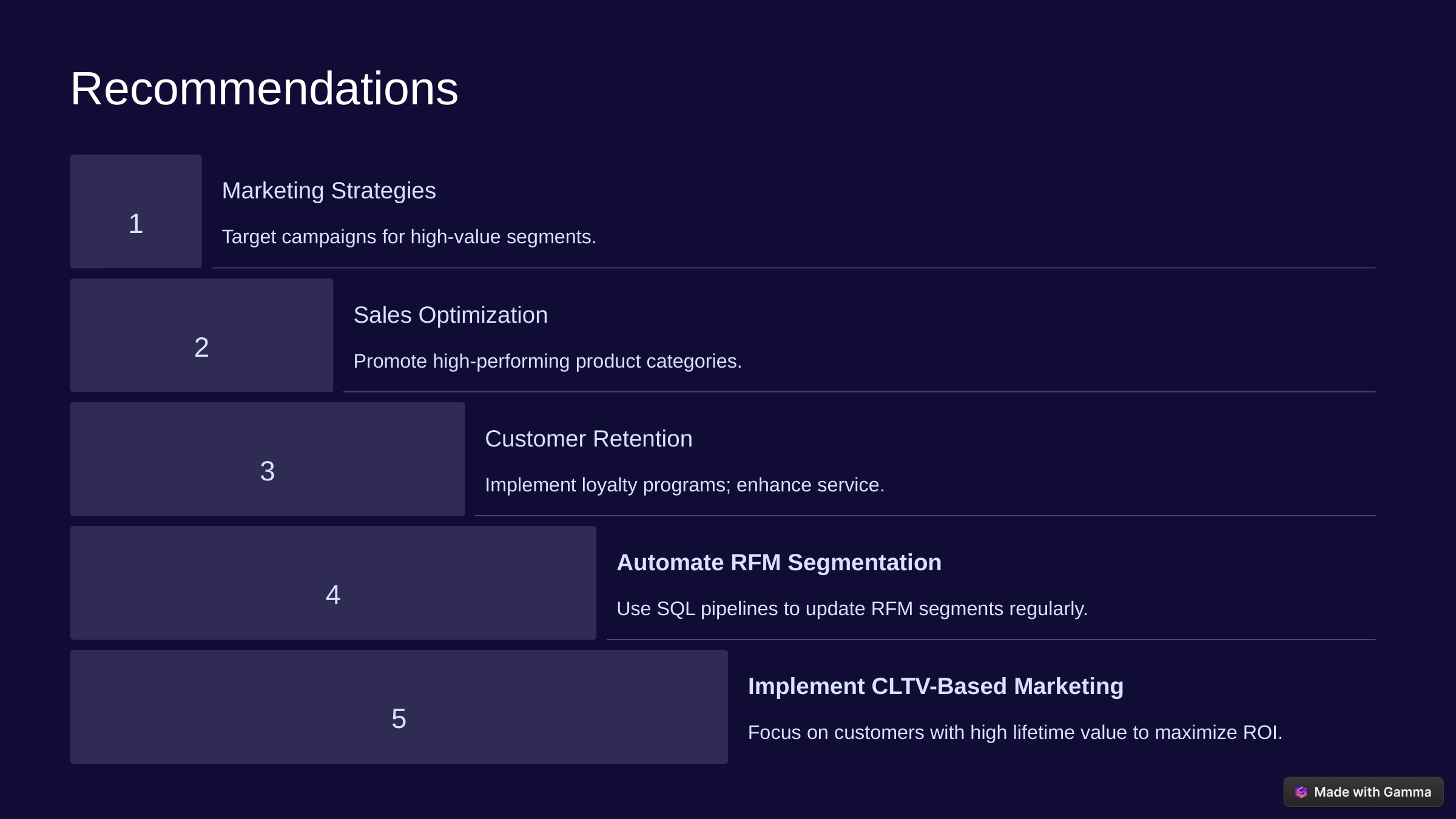

Recommendations

Marketing Strategies
1
Target campaigns for high-value segments.

Sales Optimization
2
Promote high-performing product categories.

Customer Retention
3
Implement loyalty programs; enhance service.

Automate RFM Segmentation
4
Use SQL pipelines to update RFM segments regularly.

Implement CLTV-Based Marketing
5
Focus on customers with high lifetime value to maximize ROI.